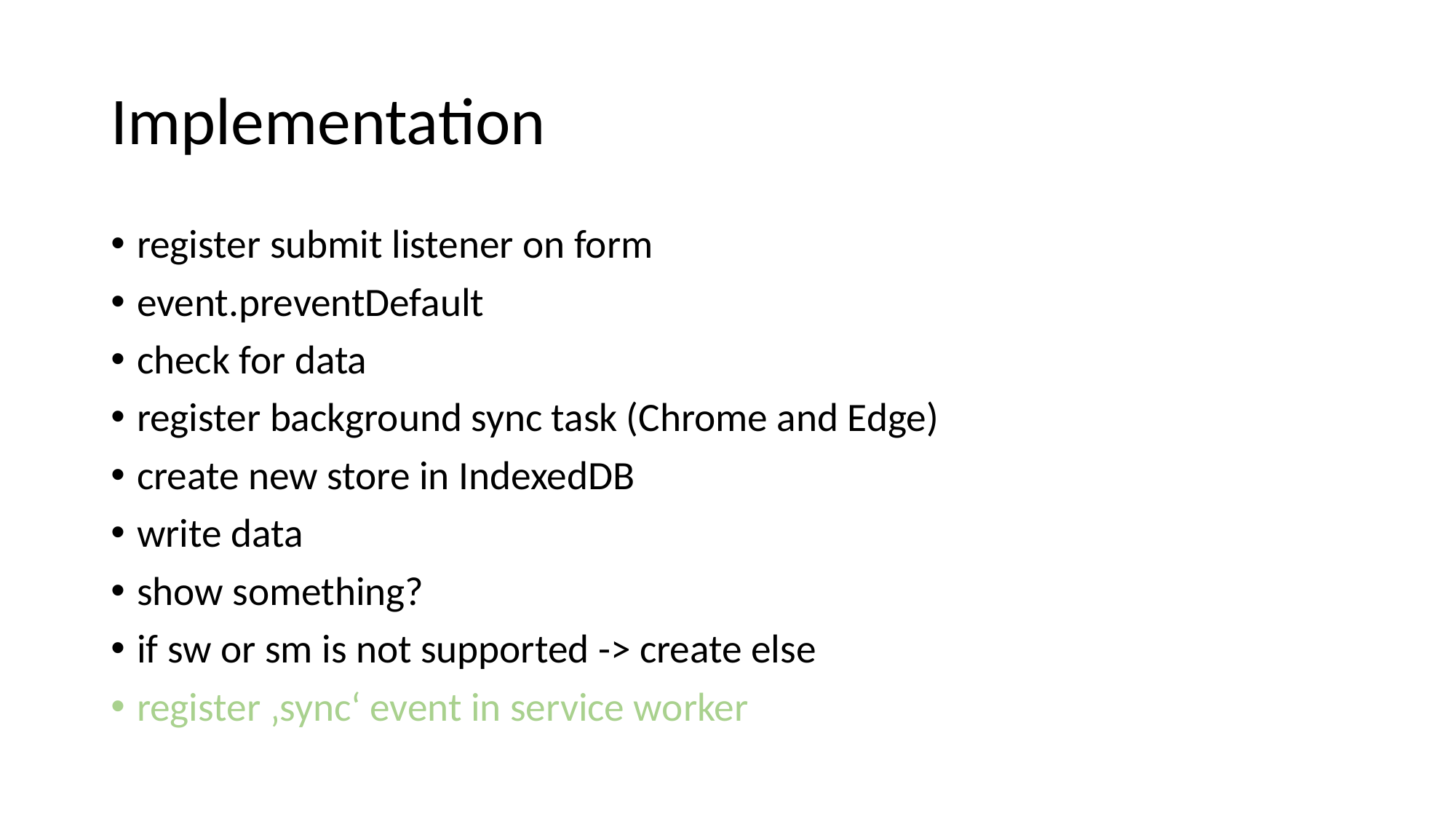

# Implementation
register submit listener on form
event.preventDefault
check for data
register background sync task (Chrome and Edge)
create new store in IndexedDB
write data
show something?
if sw or sm is not supported -> create else
register ‚sync‘ event in service worker